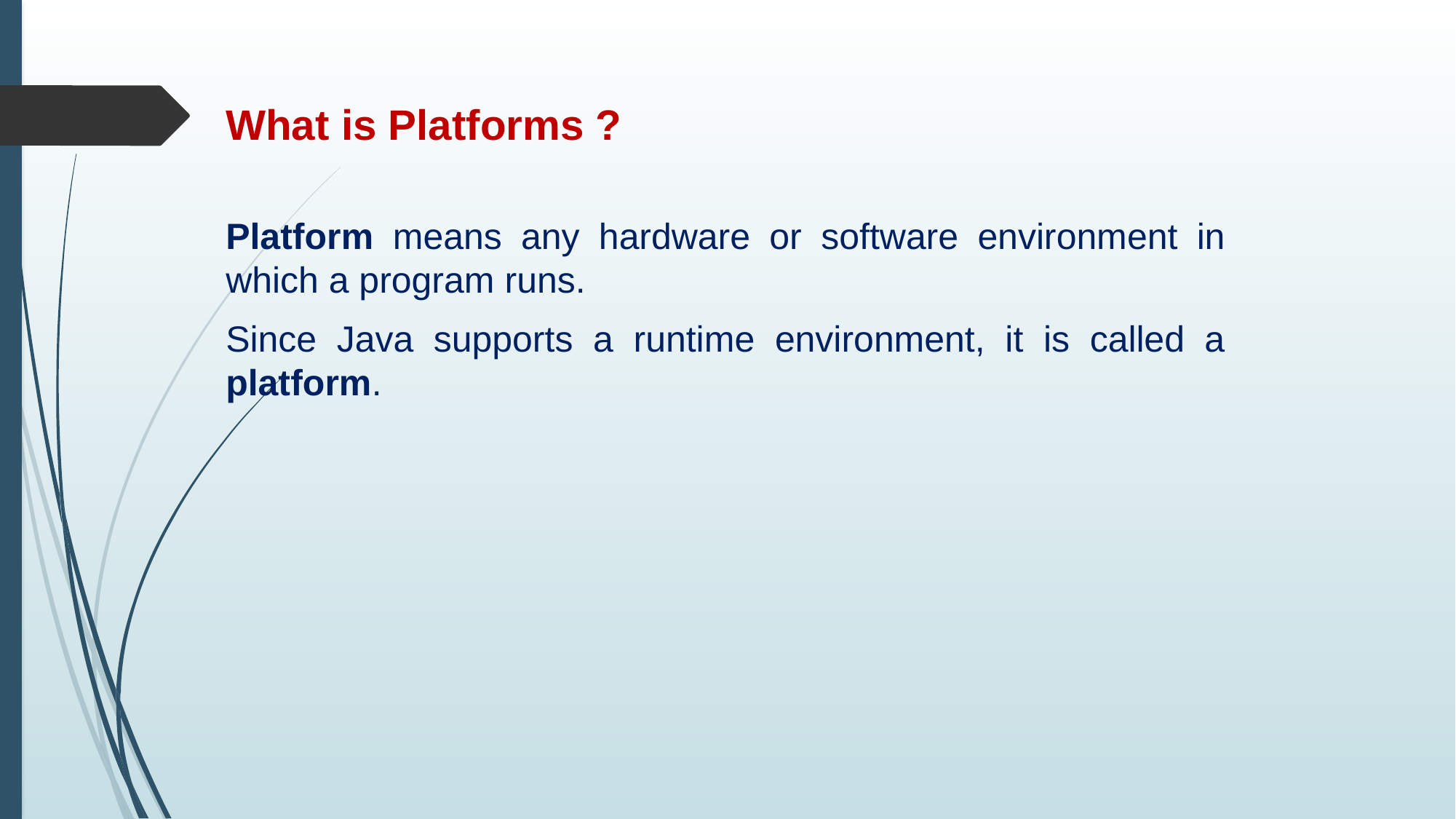

# What is Platforms ?
Platform means any hardware or software environment in which a program runs.
Since Java supports a runtime environment, it is called a platform.